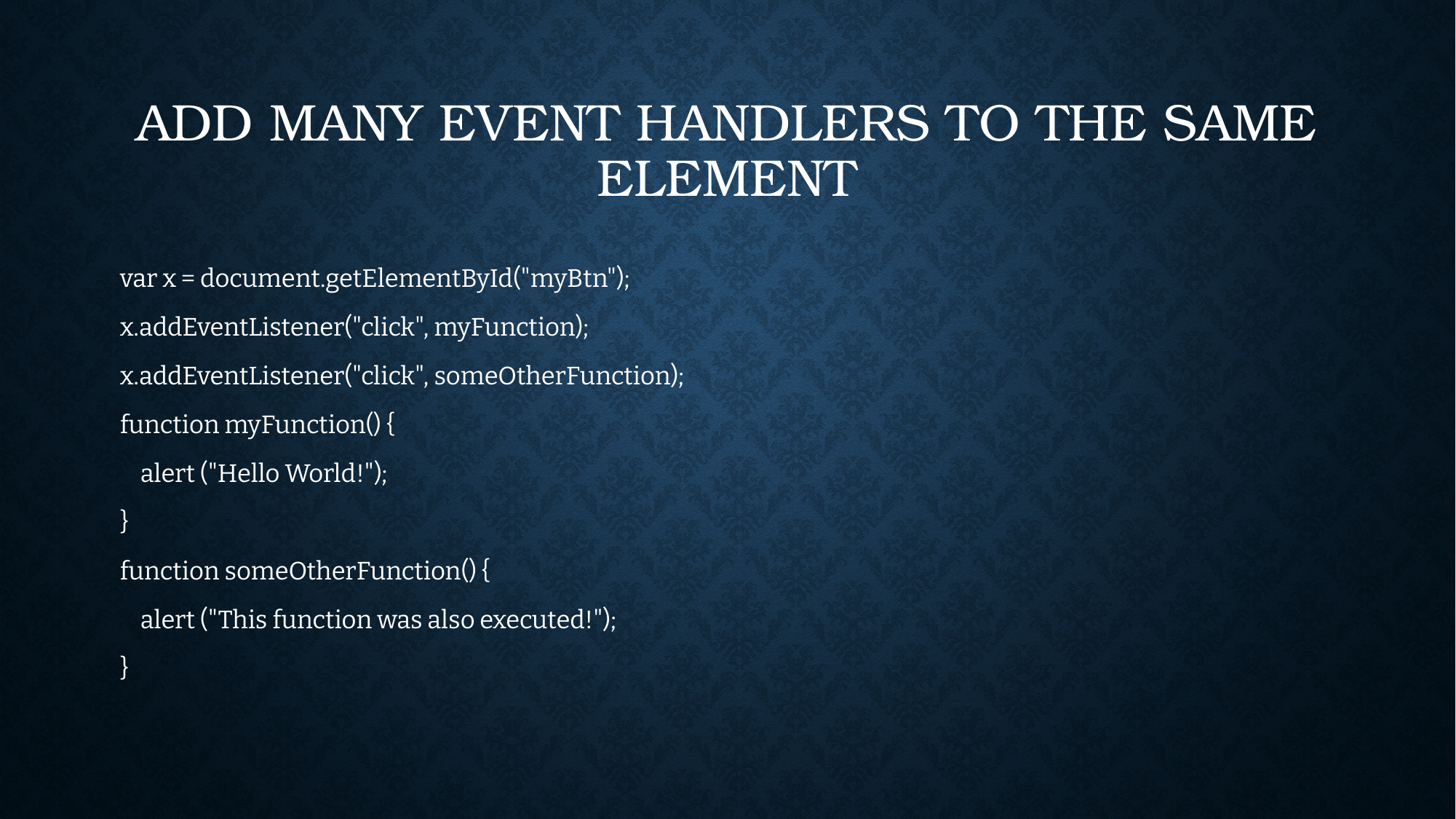

# Add Many Event Handlers to the Same Element
var x = document.getElementById("myBtn");
x.addEventListener("click", myFunction);
x.addEventListener("click", someOtherFunction);
function myFunction() {
    alert ("Hello World!");
}
function someOtherFunction() {
    alert ("This function was also executed!");
}